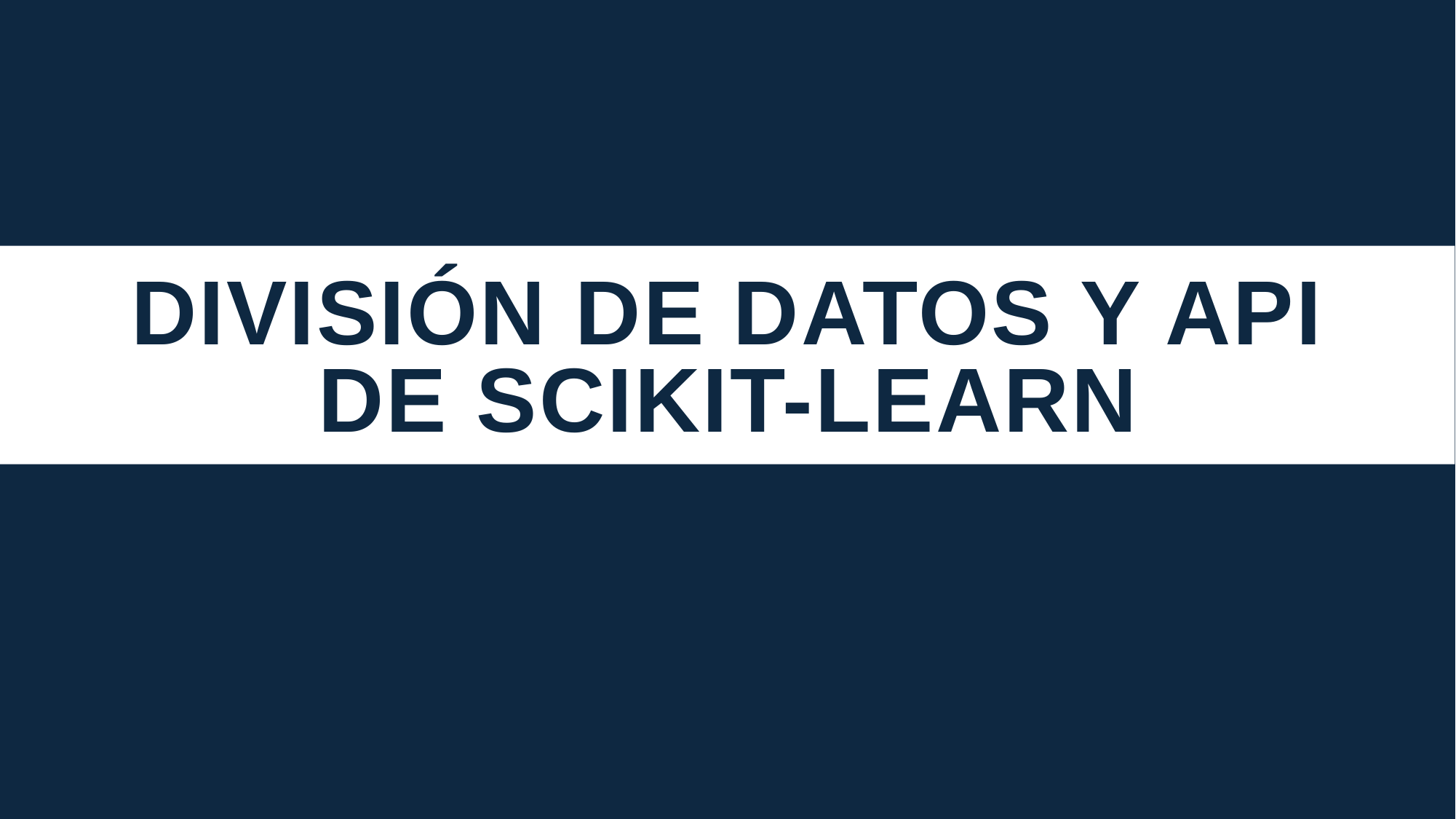

# División de Datos y API de Scikit-learn